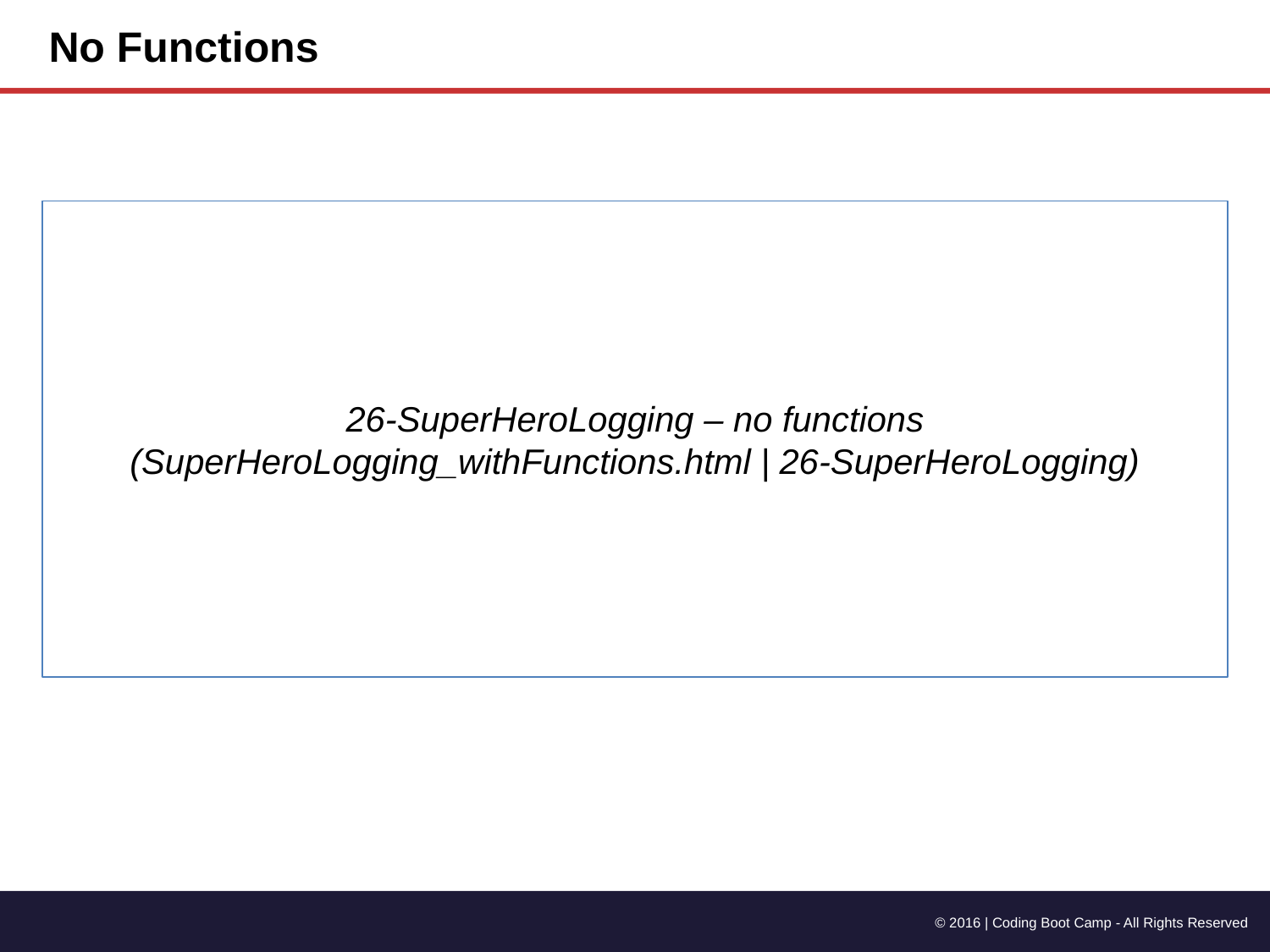

No Functions

26-SuperHeroLogging – no functions
(SuperHeroLogging_withFunctions.html | 26-SuperHeroLogging)